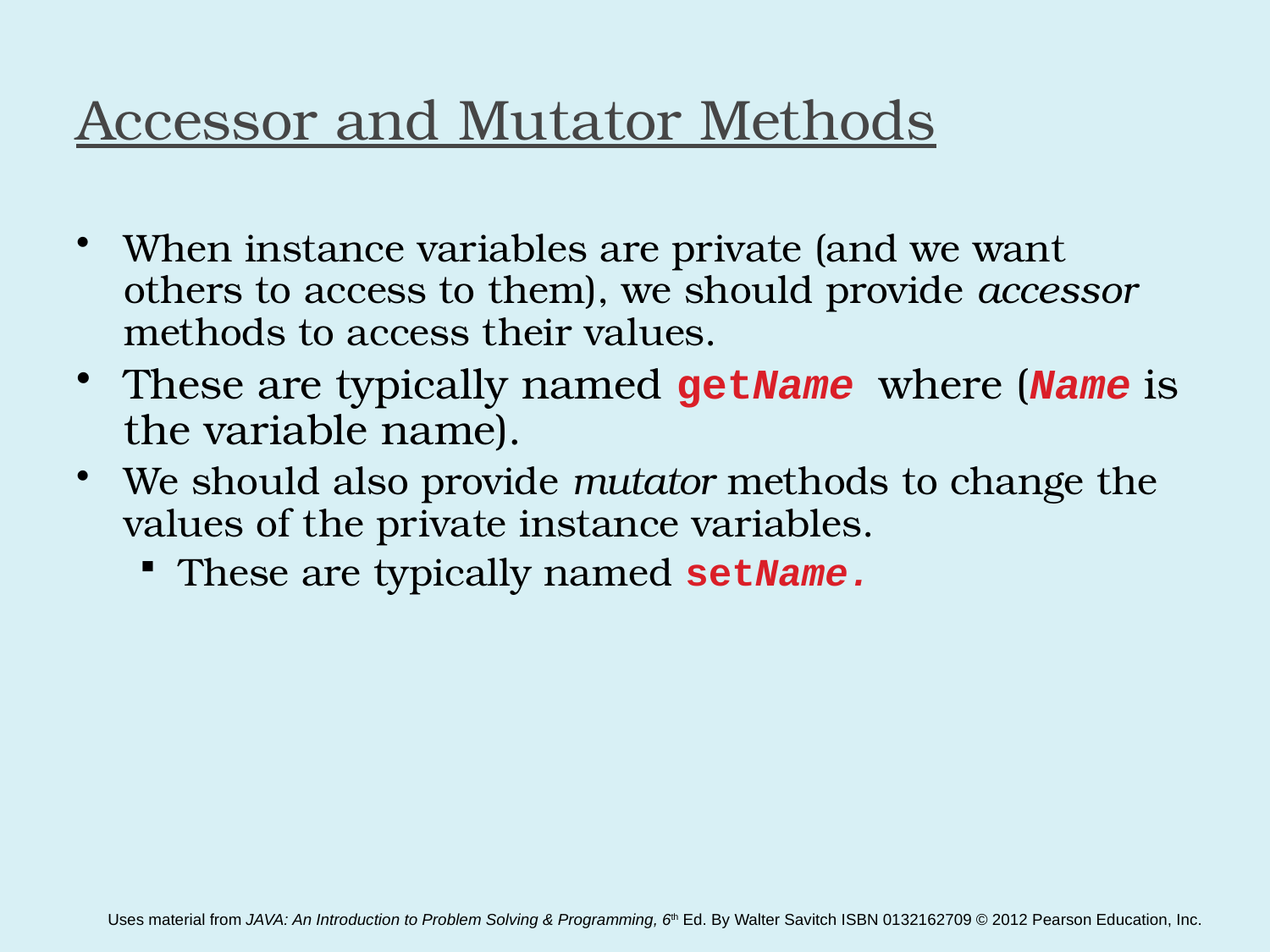

# Accessor and Mutator Methods
When instance variables are private (and we want others to access to them), we should provide accessor methods to access their values.
These are typically named getName where (Name is the variable name).
We should also provide mutator methods to change the values of the private instance variables.
These are typically named setName.